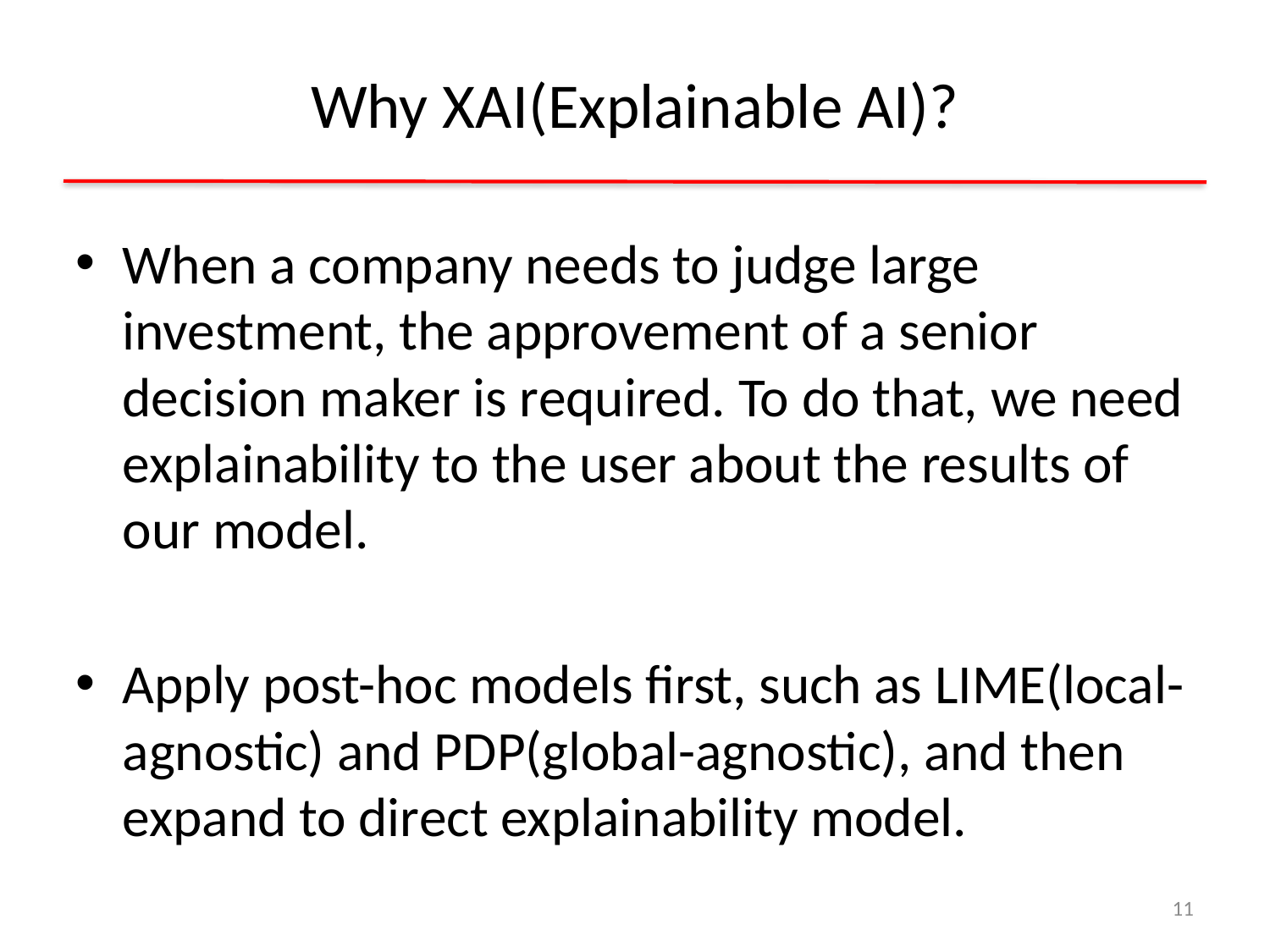

# Why XAI(Explainable AI)?
When a company needs to judge large investment, the approvement of a senior decision maker is required. To do that, we need explainability to the user about the results of our model.

Apply post-hoc models first, such as LIME(local-agnostic) and PDP(global-agnostic), and then expand to direct explainability model.
11